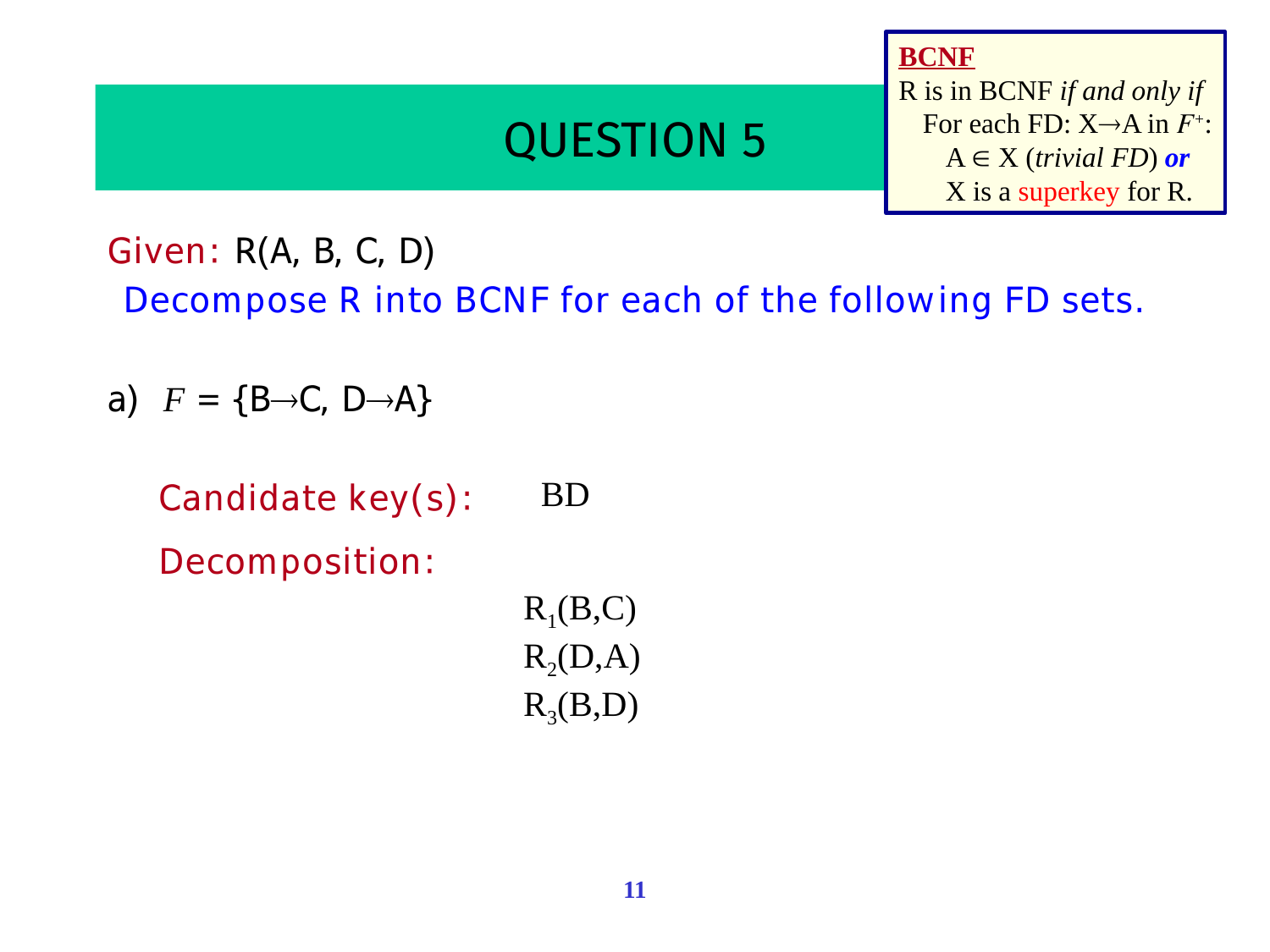

BCNF
R is in BCNF if and only if
For each FD: X→A in F+:
A ∈ X (trivial FD) or
X is a superkey for R.
# QUESTION 5
Given:	R(A, B, C, D)
Decompose R into BCNF for each of the following FD sets.

 F = {B→C, D→A}

Candidate key(s):
Decomposition:
BD
R1(B,C)
R2(D,A)
R3(B,D)
11